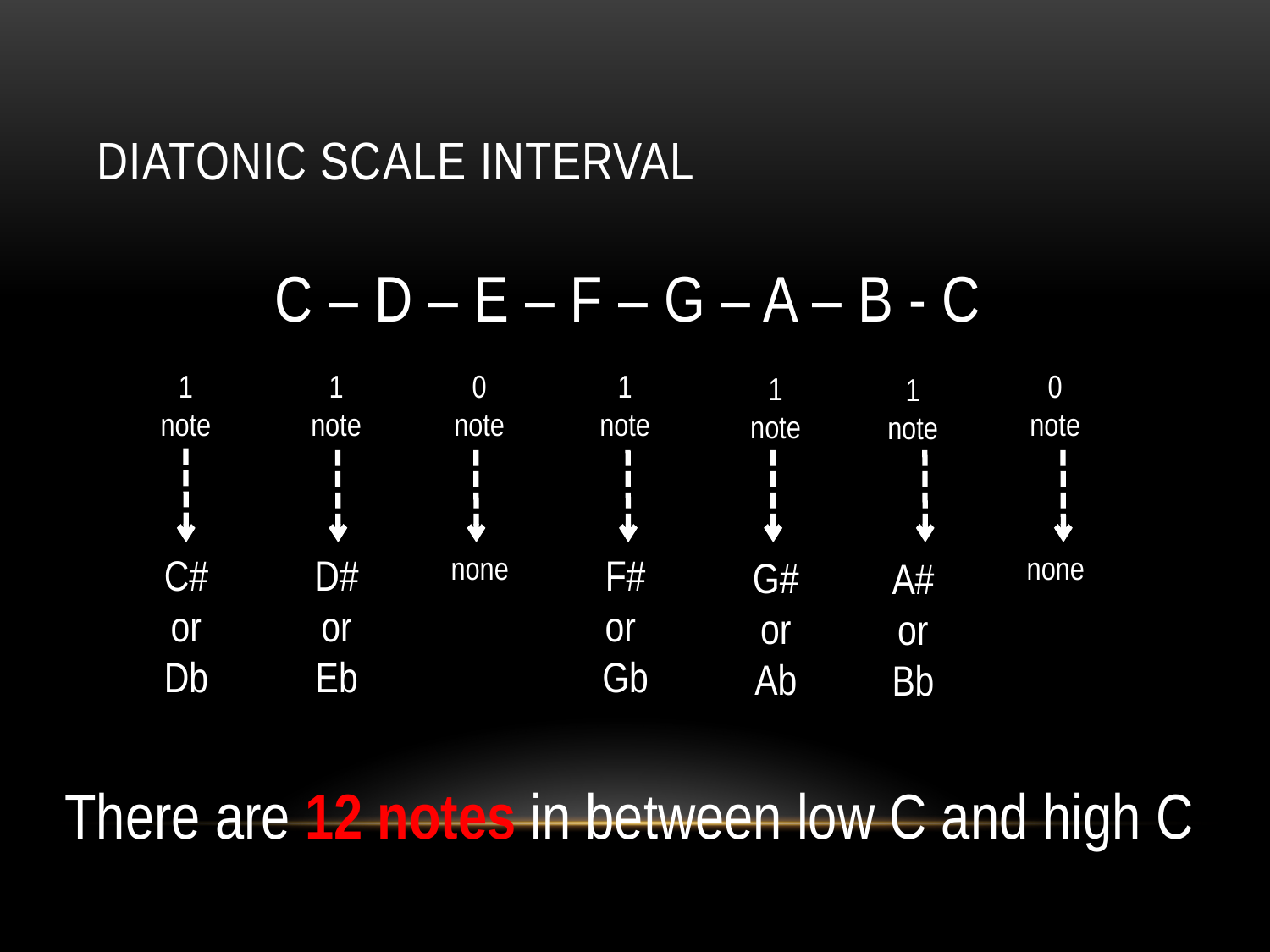

# Diatonic scale interval

C – D – E – F – G – A – B - C

1
note
1
note
0
note
1
note
0
note
1
note
1
note
C# or
Db
D#
or
Eb
none
F#
or
Gb
none
G#
or
Ab
A#
or
Bb
There are 12 notes in between low C and high C